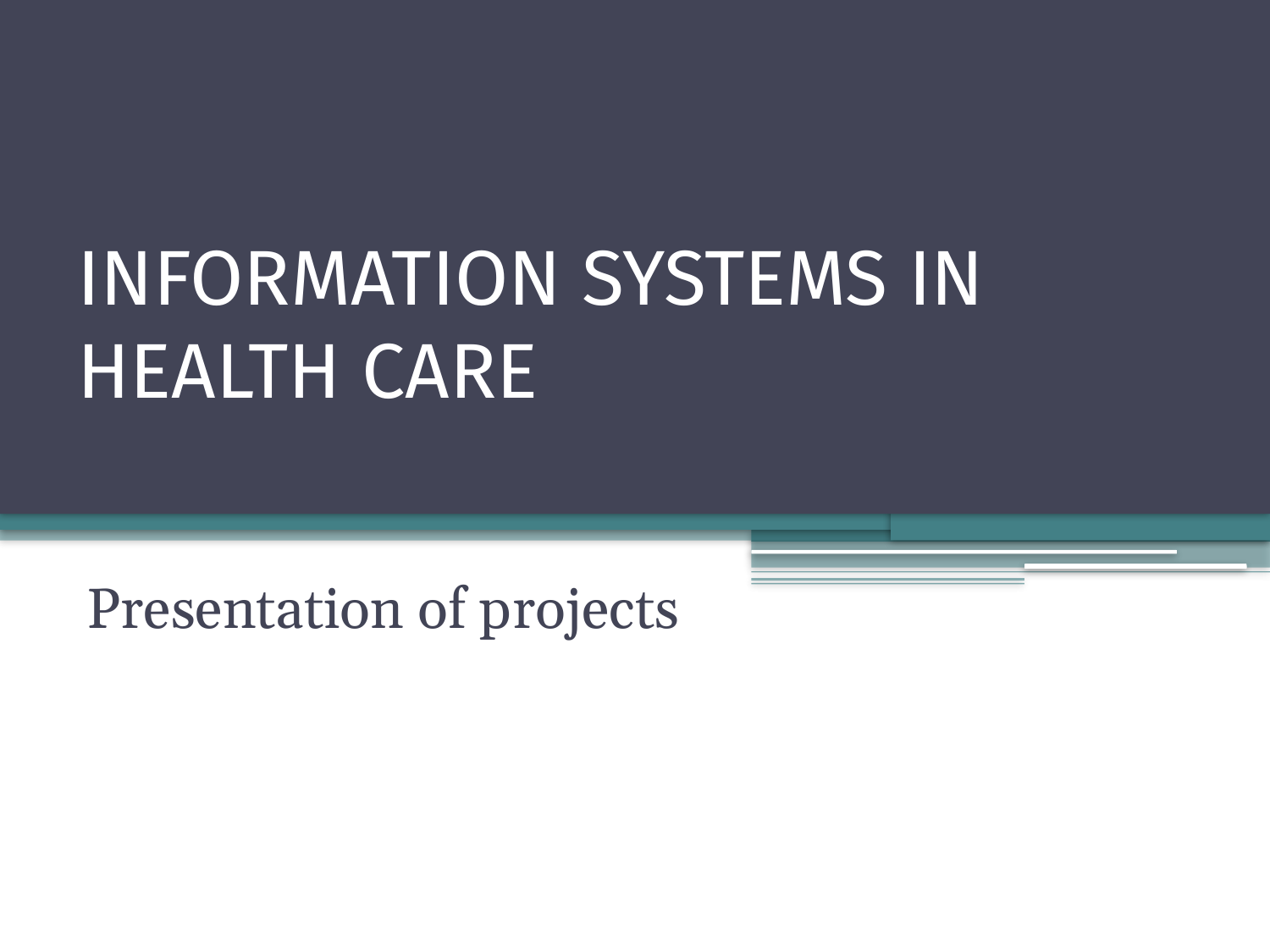

# INFORMATION SYSTEMS IN HEALTH CARE
Presentation of projects